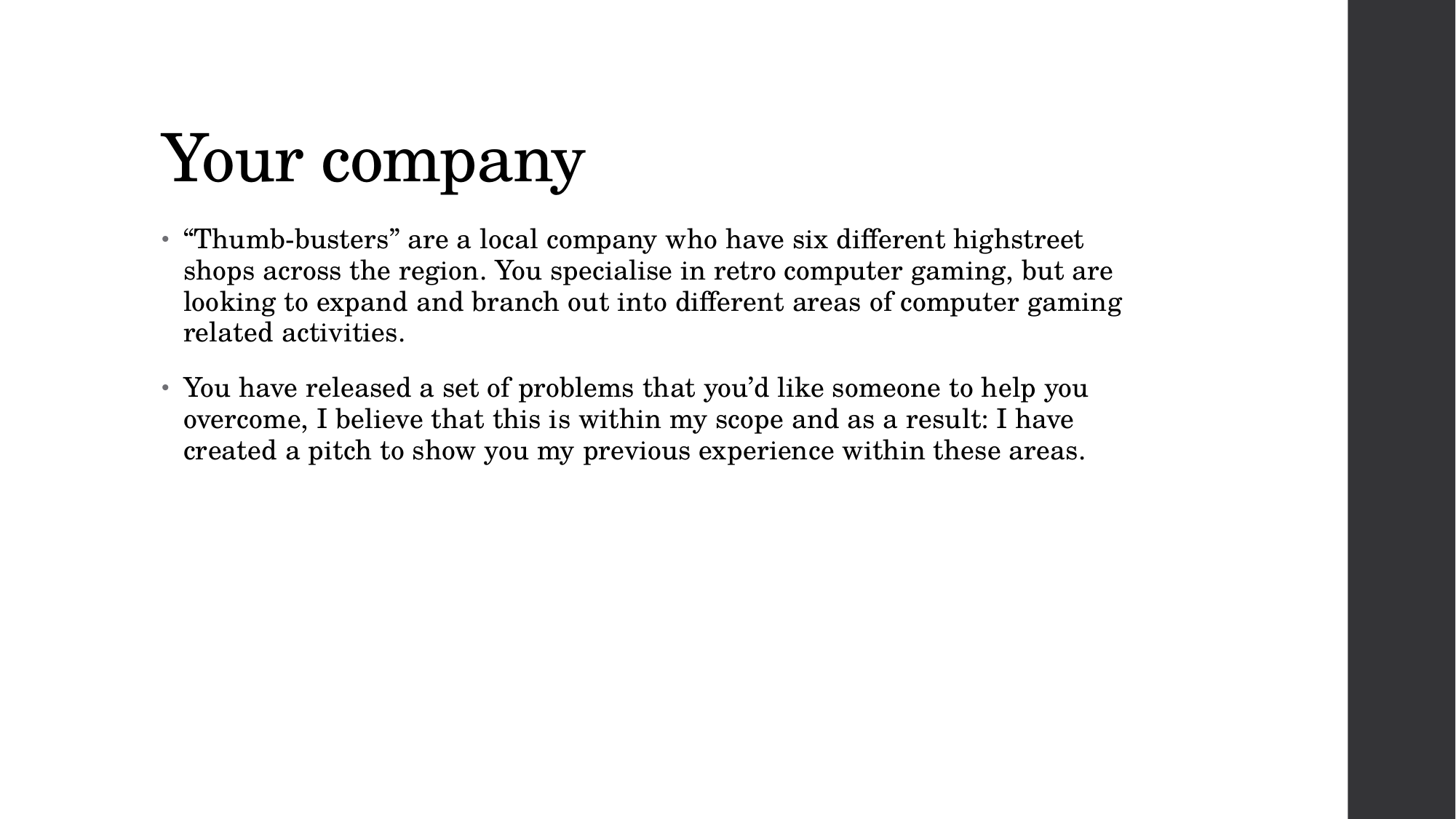

# Your company
“Thumb-busters” are a local company who have six different highstreet shops across the region. You specialise in retro computer gaming, but are looking to expand and branch out into different areas of computer gaming related activities.
You have released a set of problems that you’d like someone to help you overcome, I believe that this is within my scope and as a result: I have created a pitch to show you my previous experience within these areas.